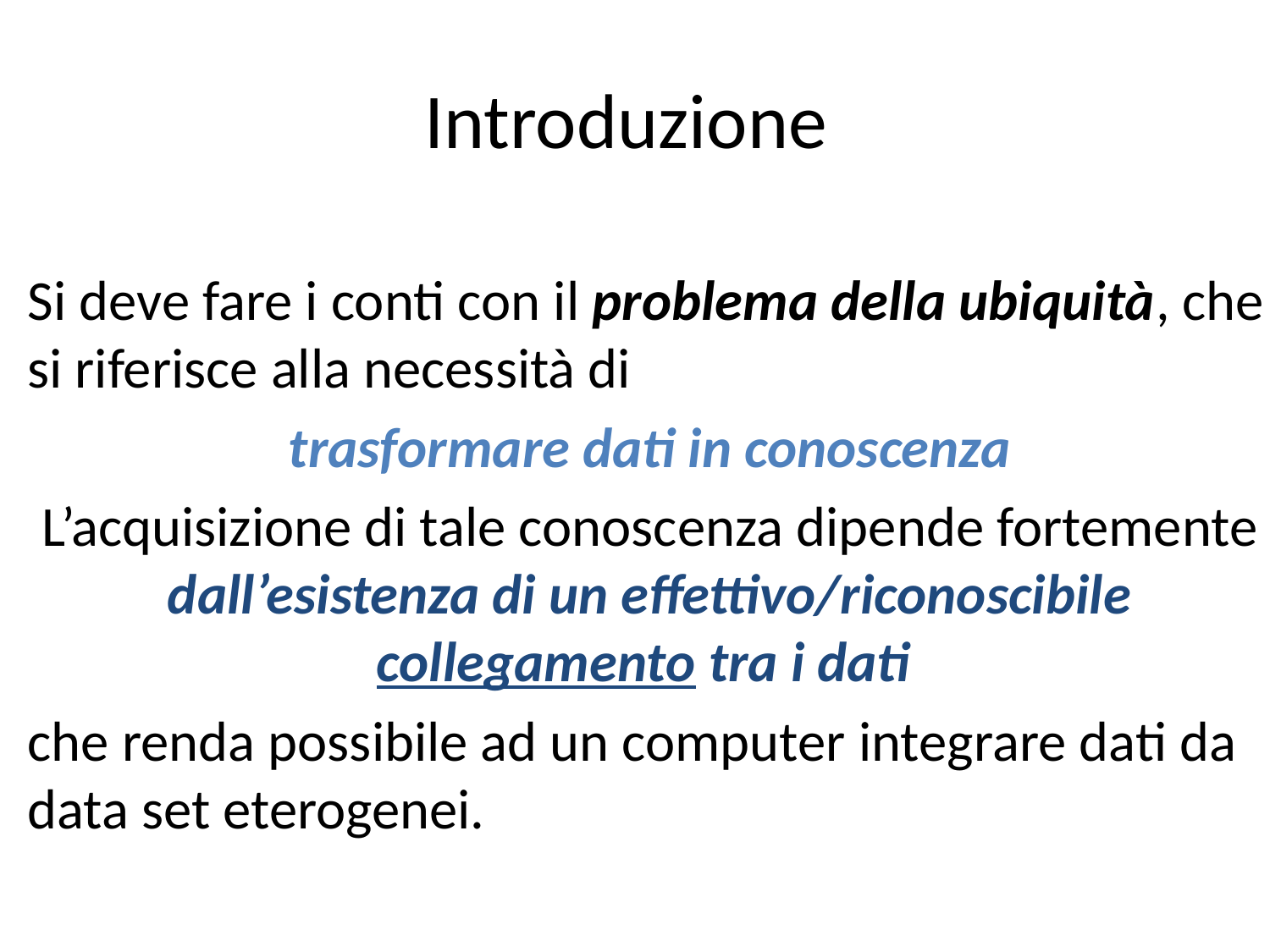

# Introduzione
Si deve fare i conti con il problema della ubiquità, che si riferisce alla necessità di
trasformare dati in conoscenza
L’acquisizione di tale conoscenza dipende fortemente dall’esistenza di un effettivo/riconoscibile collegamento tra i dati
che renda possibile ad un computer integrare dati da data set eterogenei.